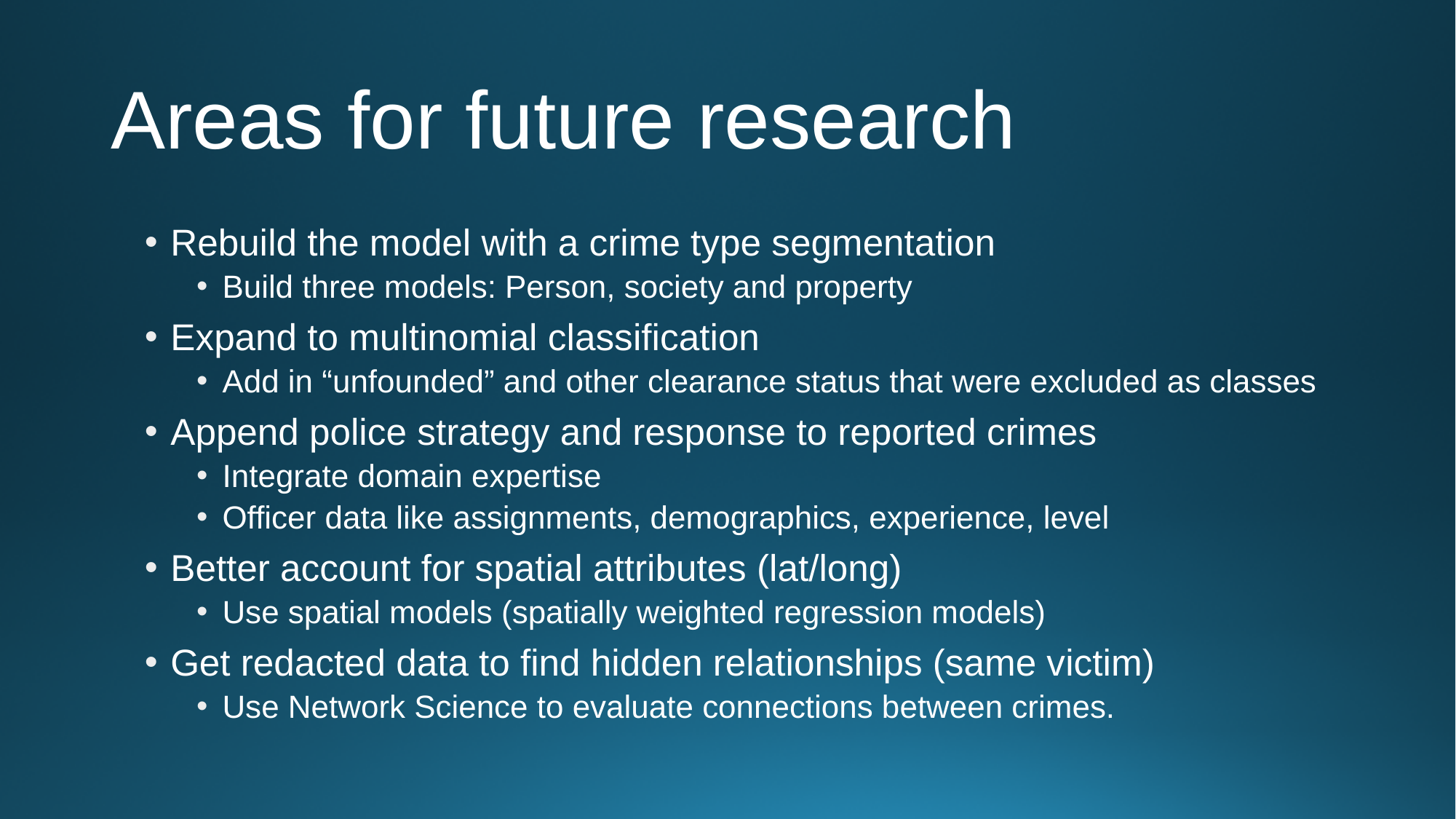

# Areas for future research
Rebuild the model with a crime type segmentation
Build three models: Person, society and property
Expand to multinomial classification
Add in “unfounded” and other clearance status that were excluded as classes
Append police strategy and response to reported crimes
Integrate domain expertise
Officer data like assignments, demographics, experience, level
Better account for spatial attributes (lat/long)
Use spatial models (spatially weighted regression models)
Get redacted data to find hidden relationships (same victim)
Use Network Science to evaluate connections between crimes.